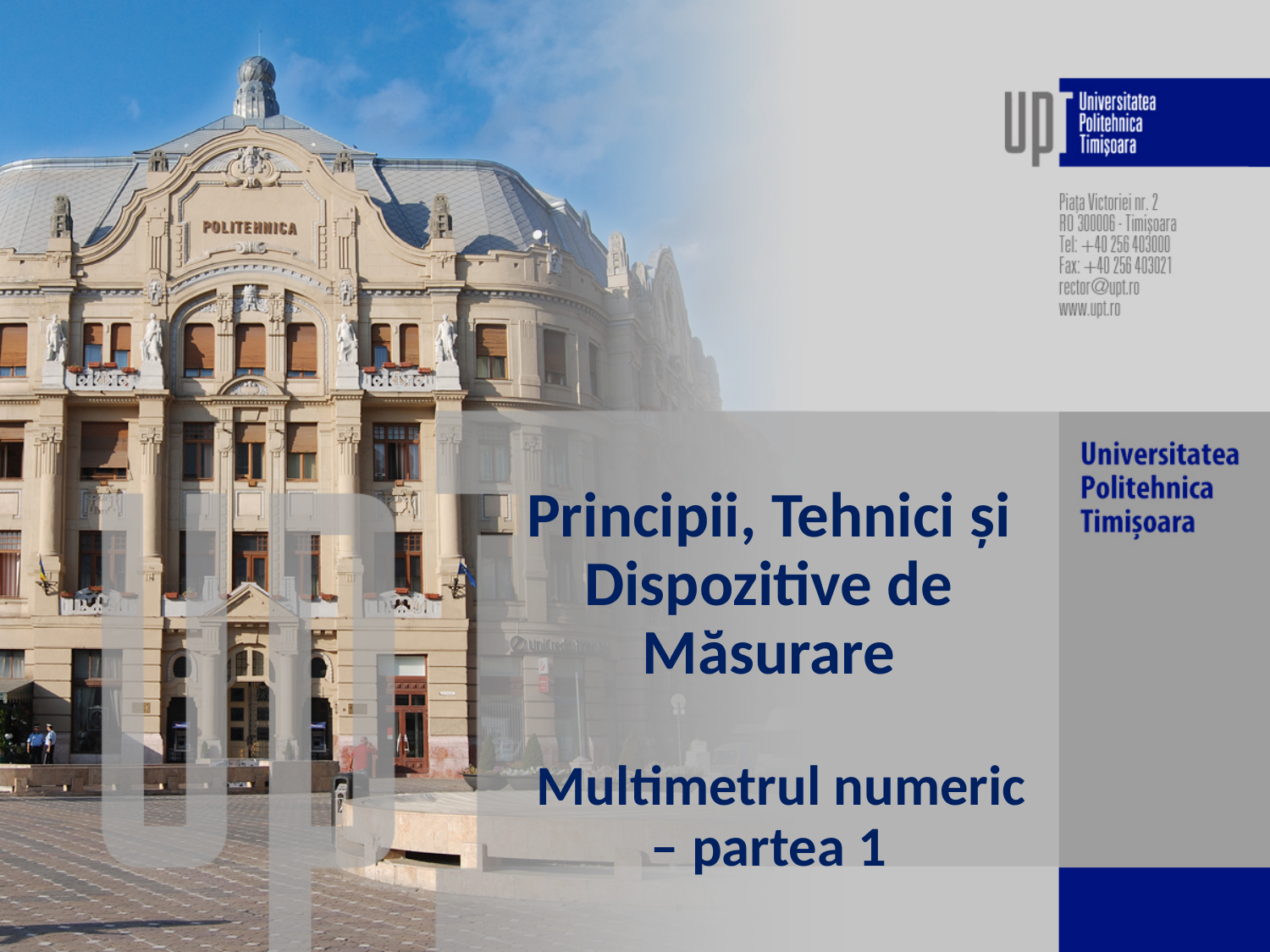

# Principii, Tehnici și Dispozitive de Măsurare Multimetrul numeric – partea 1